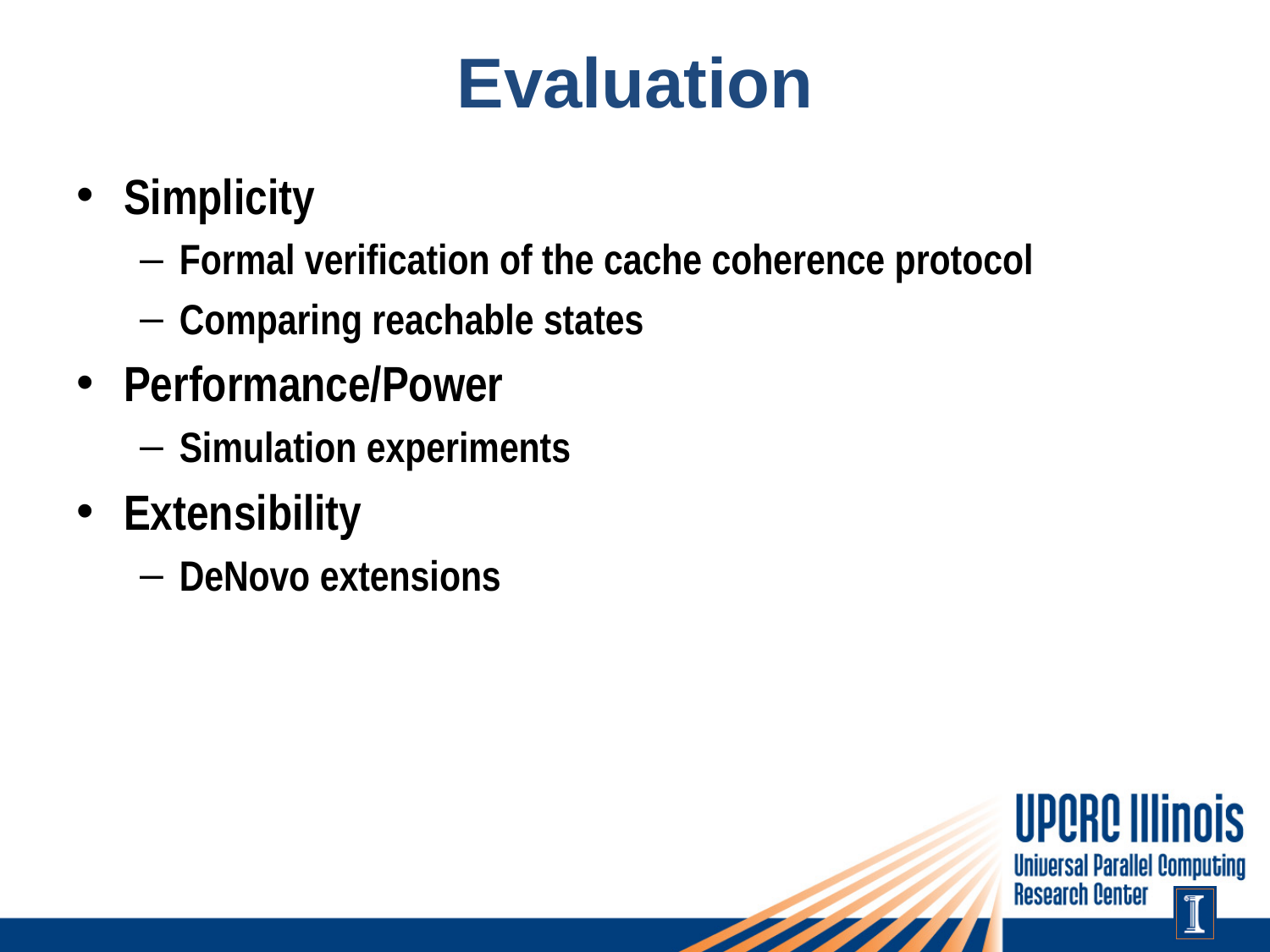

# Evaluation
Simplicity
Formal verification of the cache coherence protocol
Comparing reachable states
Performance/Power
Simulation experiments
Extensibility
DeNovo extensions